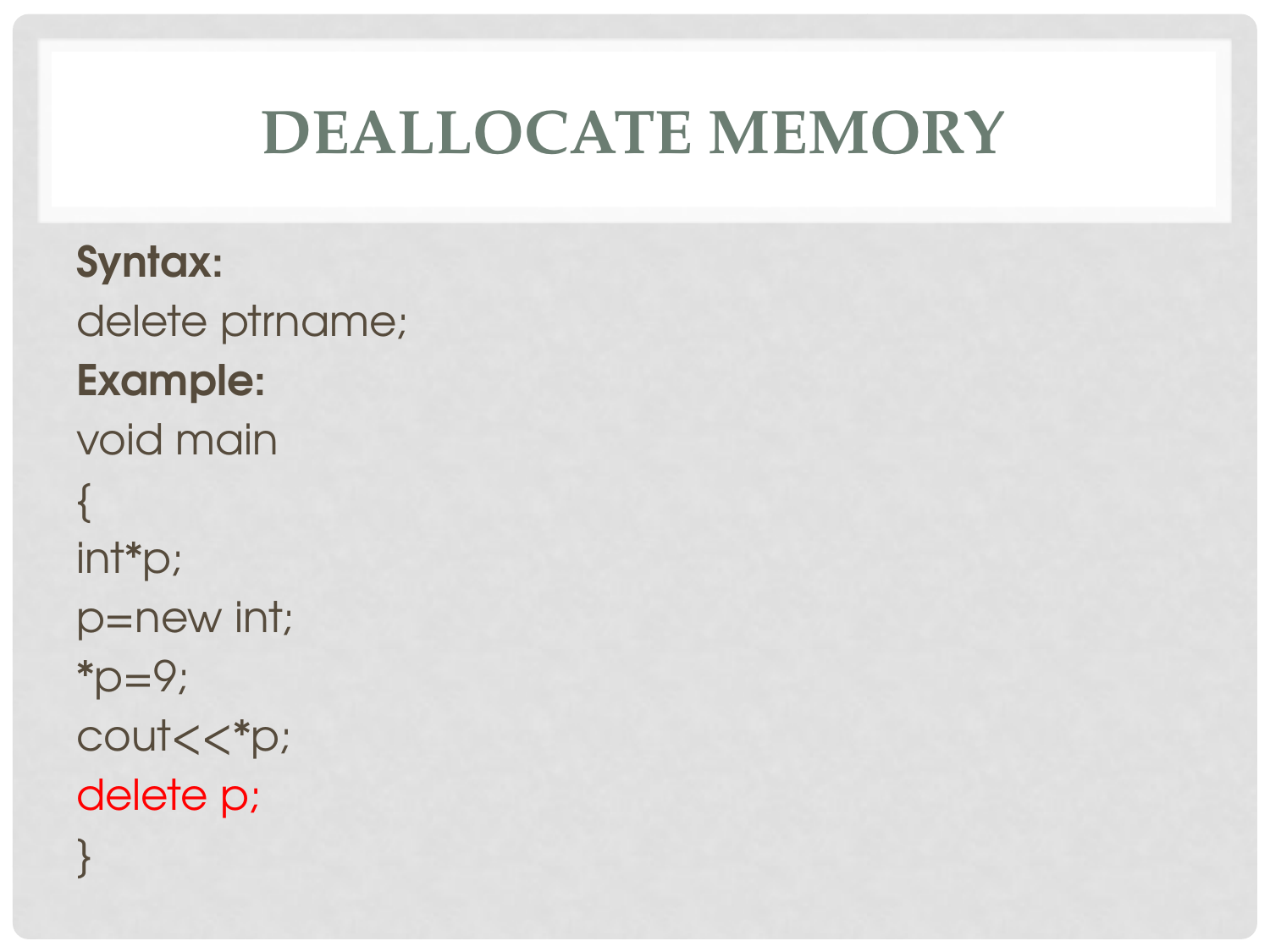

# Deallocate memory

Syntax:
delete ptrname;
Example:
void main
{
int*p;
p=new int;
*p=9;
cout<<*p;
delete p;
}